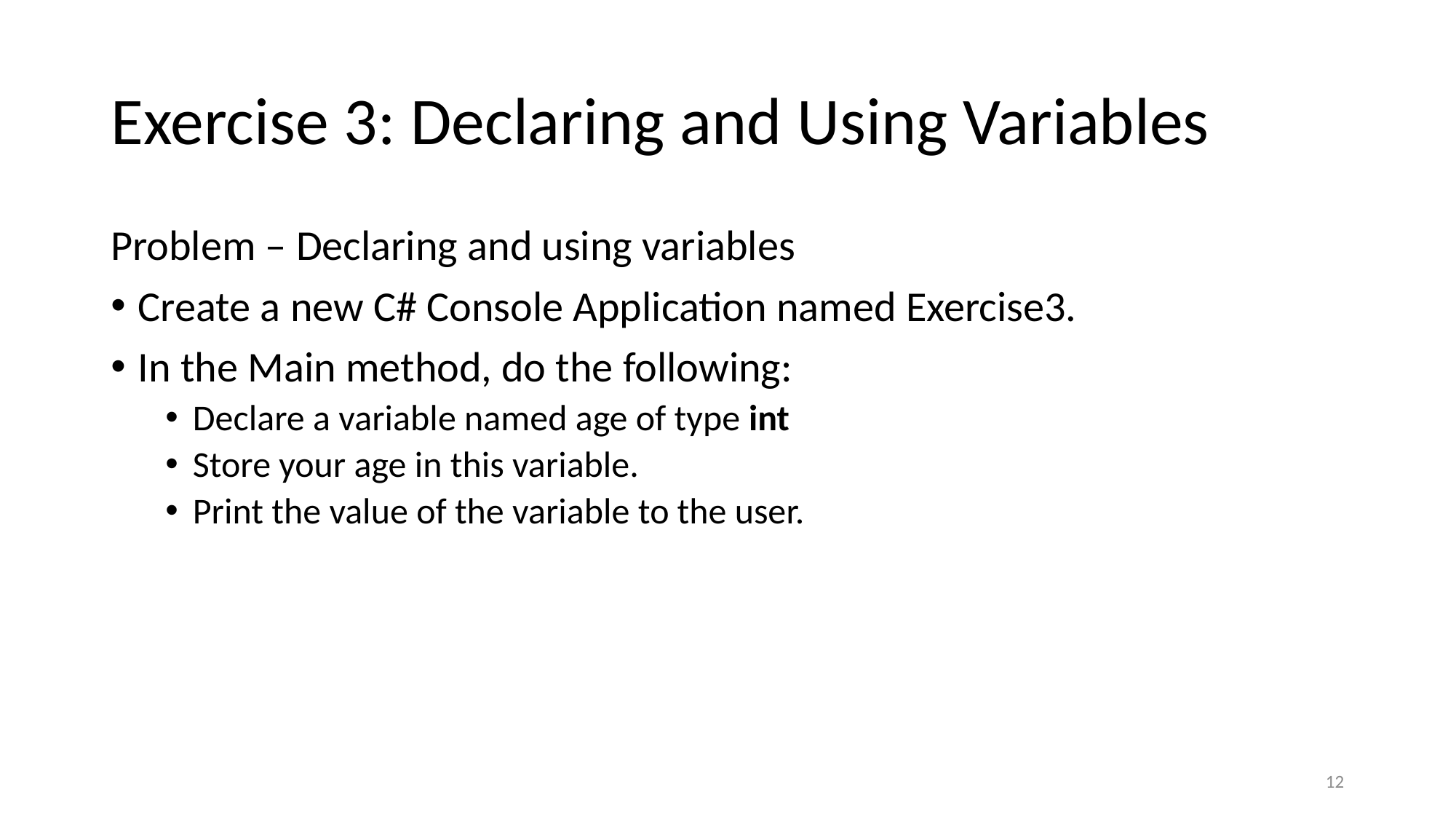

# Exercise 3: Declaring and Using Variables
Problem – Declaring and using variables
Create a new C# Console Application named Exercise3.
In the Main method, do the following:
Declare a variable named age of type int
Store your age in this variable.
Print the value of the variable to the user.
12